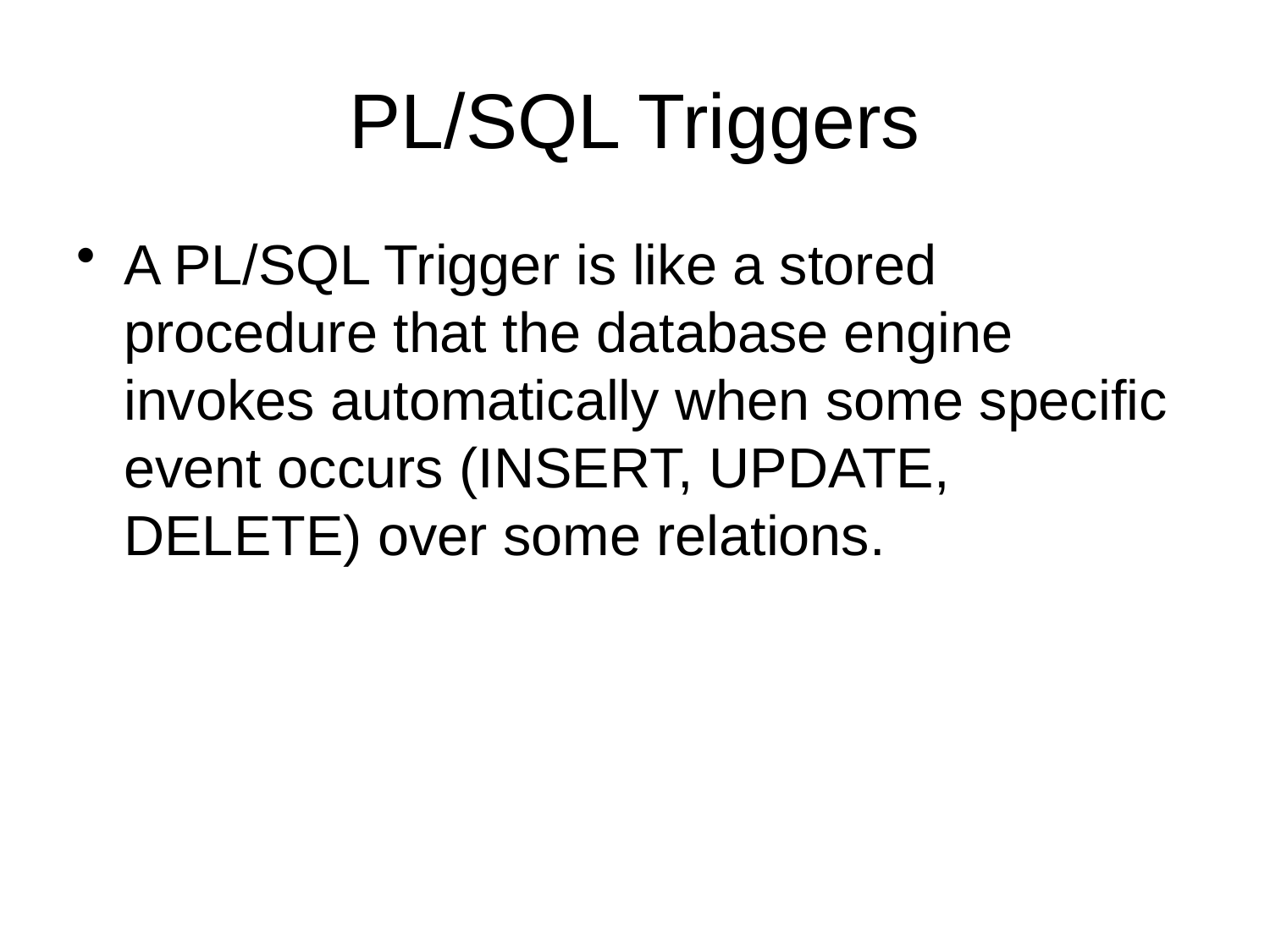

# PL/SQL Triggers
A PL/SQL Trigger is like a stored procedure that the database engine invokes automatically when some specific event occurs (INSERT, UPDATE, DELETE) over some relations.